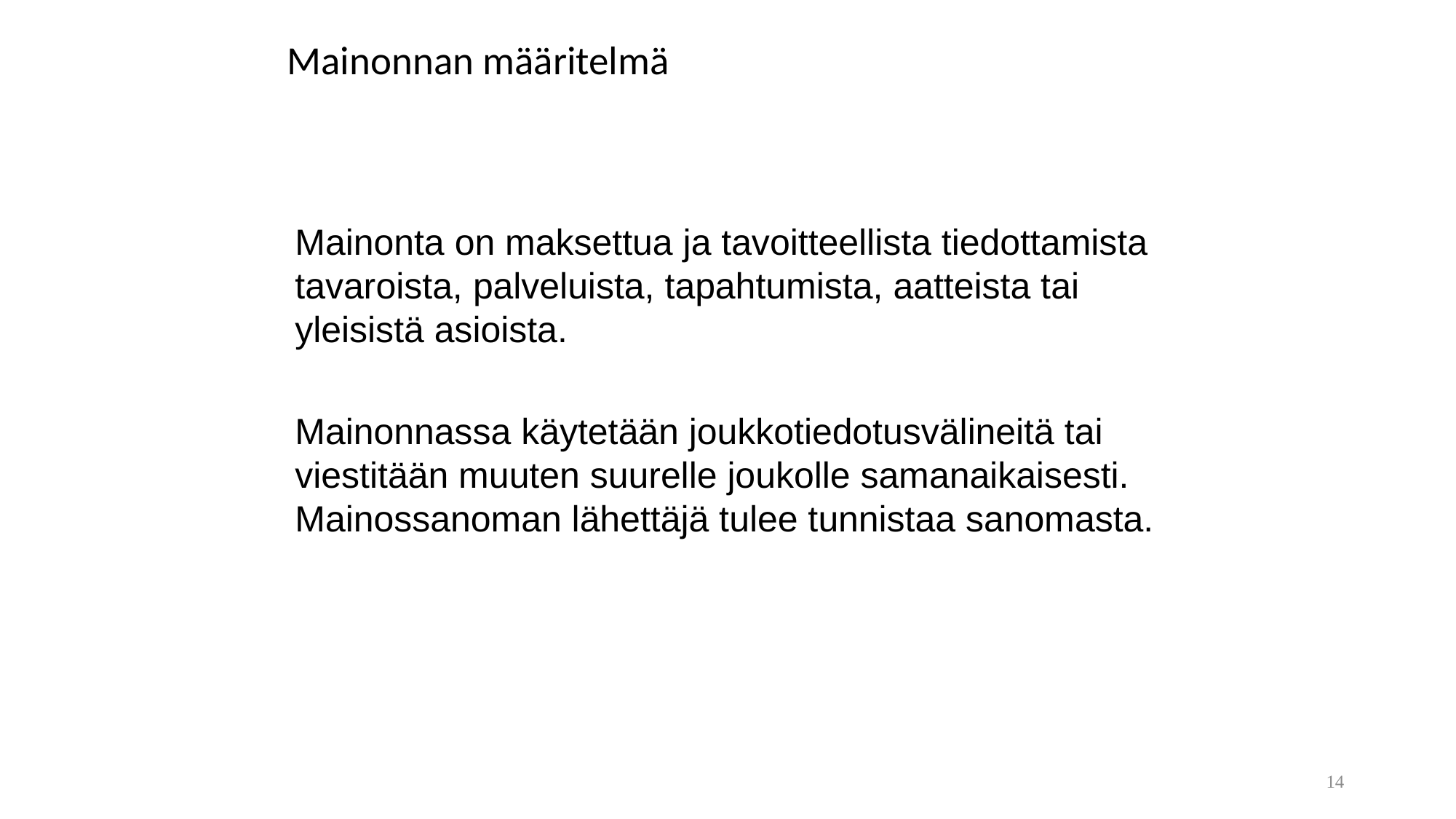

# Mainonnan määritelmä
	Mainonta on maksettua ja tavoitteellista tiedottamista tavaroista, palveluista, tapahtumista, aatteista tai yleisistä asioista.

	Mainonnassa käytetään joukkotiedotusvälineitä tai viestitään muuten suurelle joukolle samanaikaisesti. Mainossanoman lähettäjä tulee tunnistaa sanomasta.
14